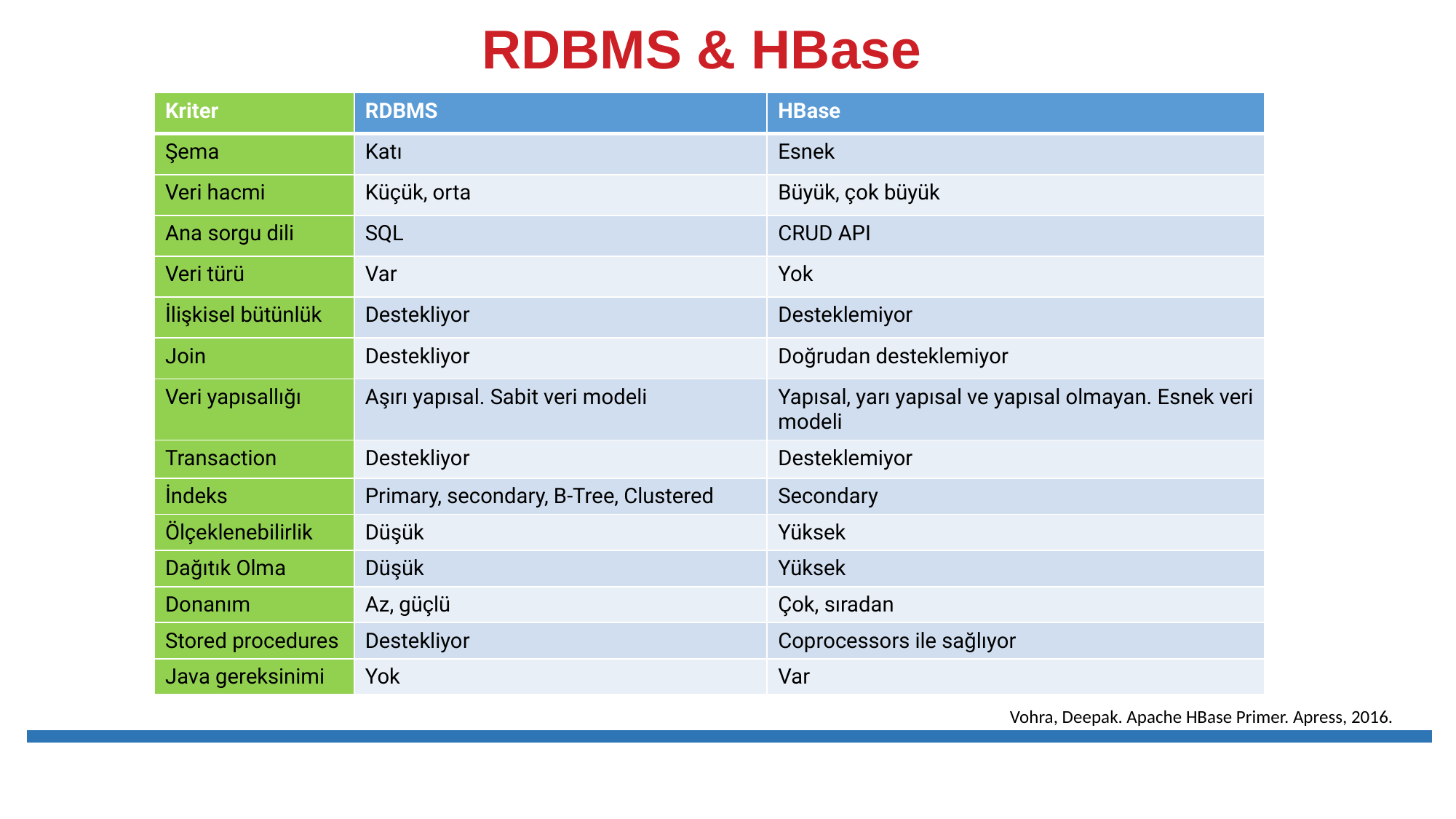

# RDBMS & HBase
| Kriter | RDBMS | HBase |
| --- | --- | --- |
| Şema | Katı | Esnek |
| Veri hacmi | Küçük, orta | Büyük, çok büyük |
| Ana sorgu dili | SQL | CRUD API |
| Veri türü | Var | Yok |
| İlişkisel bütünlük | Destekliyor | Desteklemiyor |
| Join | Destekliyor | Doğrudan desteklemiyor |
| Veri yapısallığı | Aşırı yapısal. Sabit veri modeli | Yapısal, yarı yapısal ve yapısal olmayan. Esnek veri modeli |
| Transaction | Destekliyor | Desteklemiyor |
| İndeks | Primary, secondary, B-Tree, Clustered | Secondary |
| Ölçeklenebilirlik | Düşük | Yüksek |
| Dağıtık Olma | Düşük | Yüksek |
| Donanım | Az, güçlü | Çok, sıradan |
| Stored procedures | Destekliyor | Coprocessors ile sağlıyor |
| Java gereksinimi | Yok | Var |
Vohra, Deepak. Apache HBase Primer. Apress, 2016.